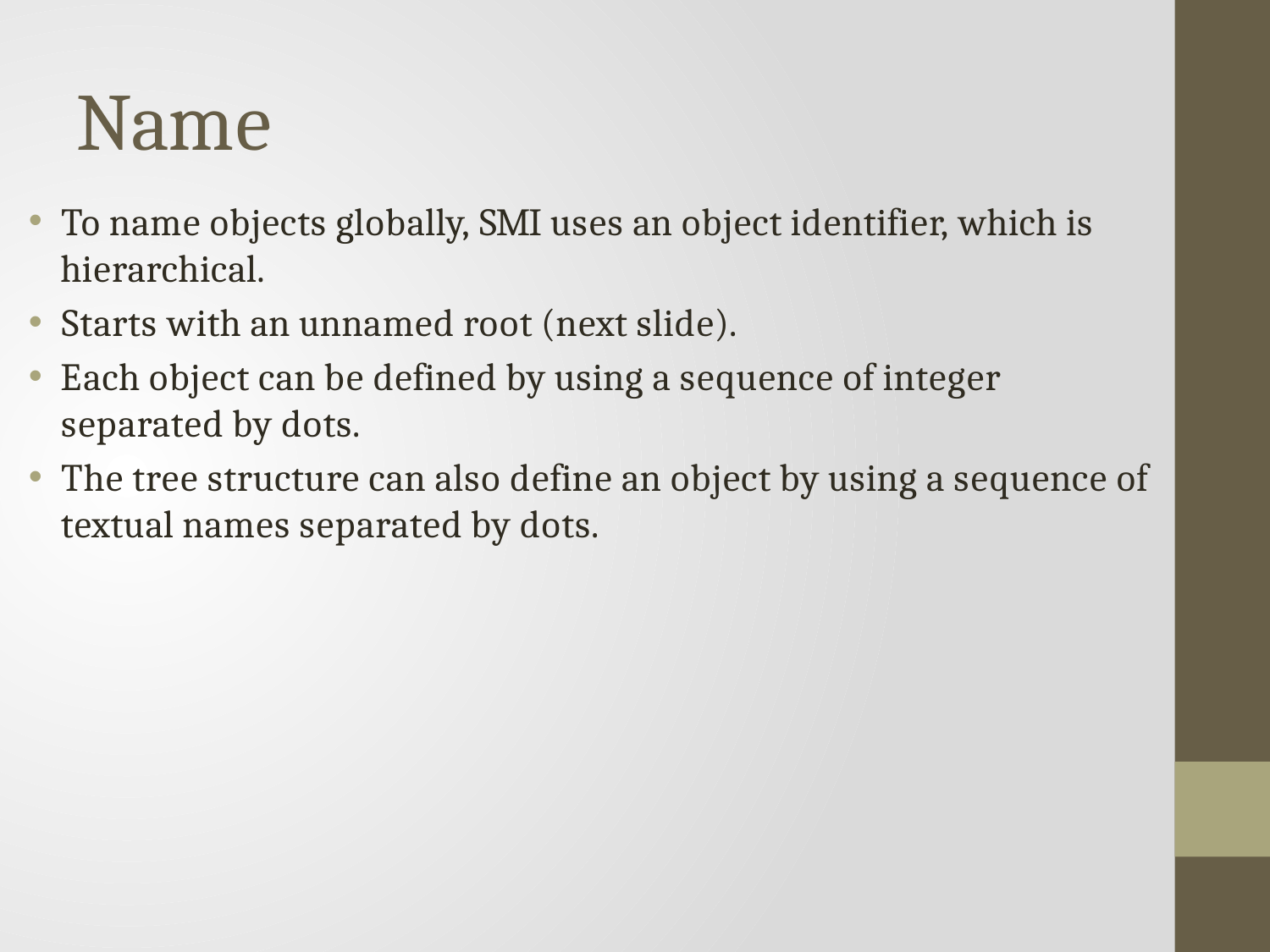

# Name
To name objects globally, SMI uses an object identifier, which is hierarchical.
Starts with an unnamed root (next slide).
Each object can be defined by using a sequence of integer separated by dots.
The tree structure can also define an object by using a sequence of textual names separated by dots.